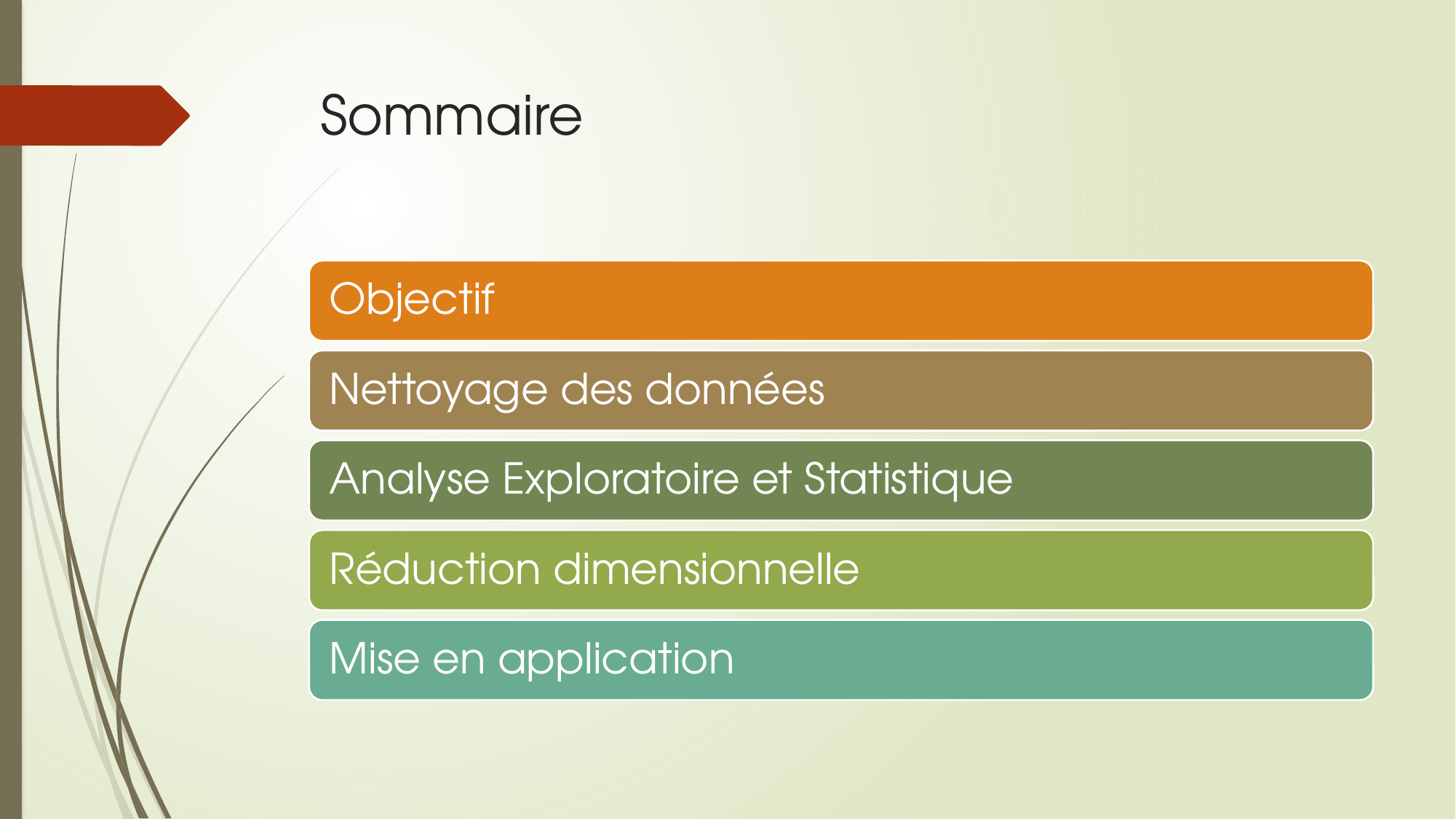

# Sommaire
Objectif
Nettoyage des données
Analyse Exploratoire et Statistique
Réduction dimensionnelle
Mise en application